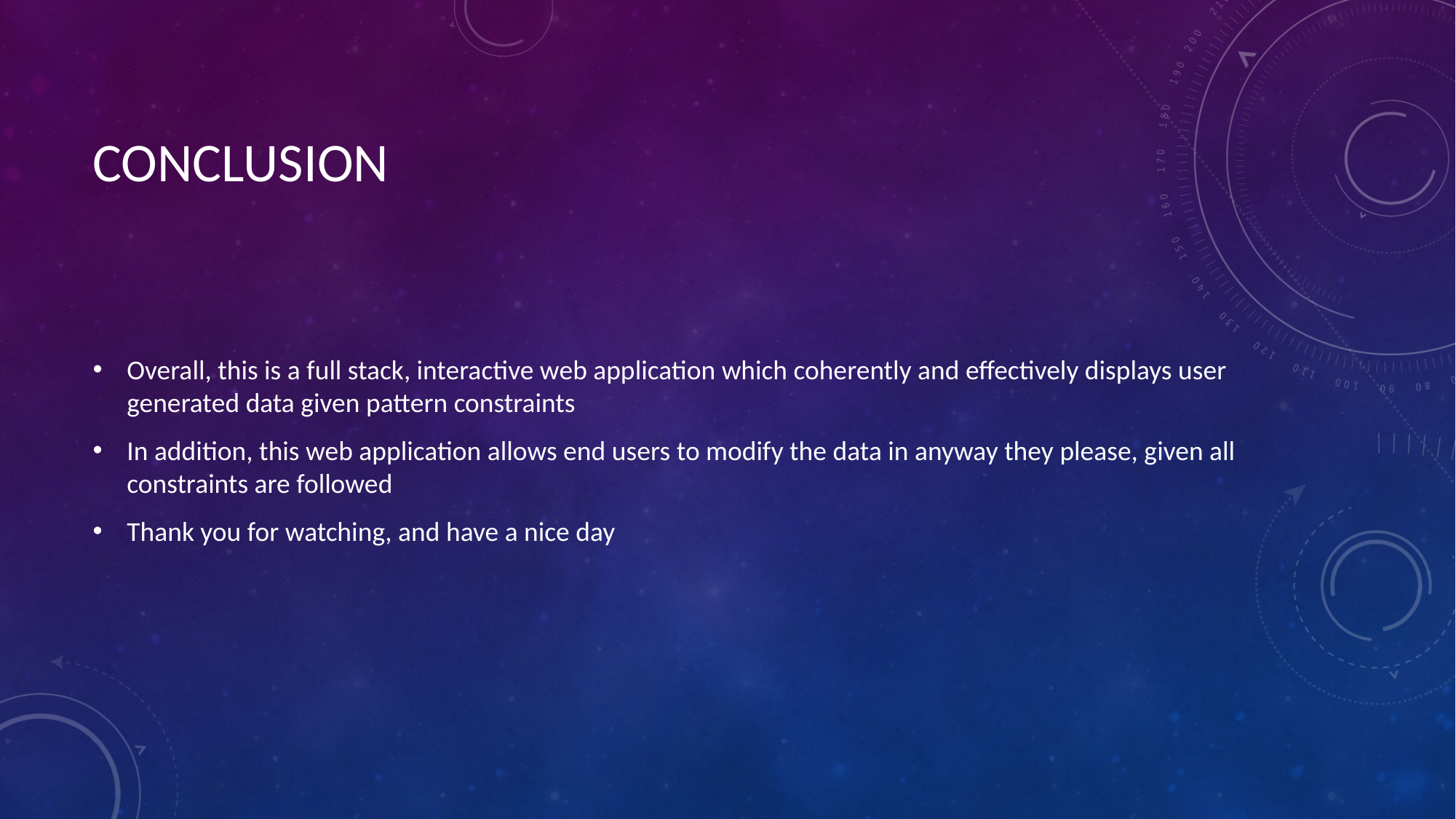

# Conclusion
Overall, this is a full stack, interactive web application which coherently and effectively displays user generated data given pattern constraints
In addition, this web application allows end users to modify the data in anyway they please, given all constraints are followed
Thank you for watching, and have a nice day